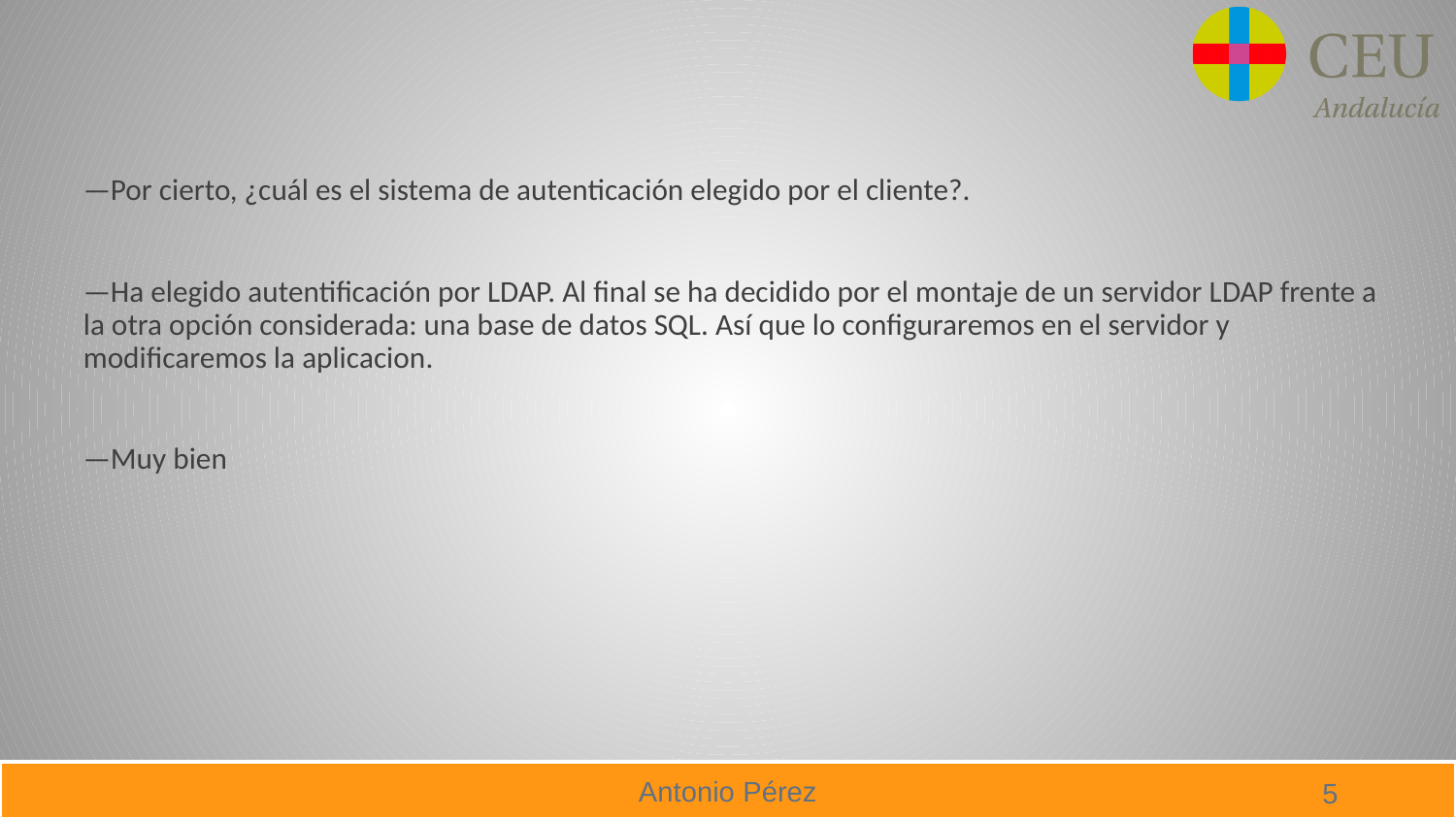

—Por cierto, ¿cuál es el sistema de autenticación elegido por el cliente?.

—Ha elegido autentificación por LDAP. Al final se ha decidido por el montaje de un servidor LDAP frente a la otra opción considerada: una base de datos SQL. Así que lo configuraremos en el servidor y modificaremos la aplicacion.

—Muy bien